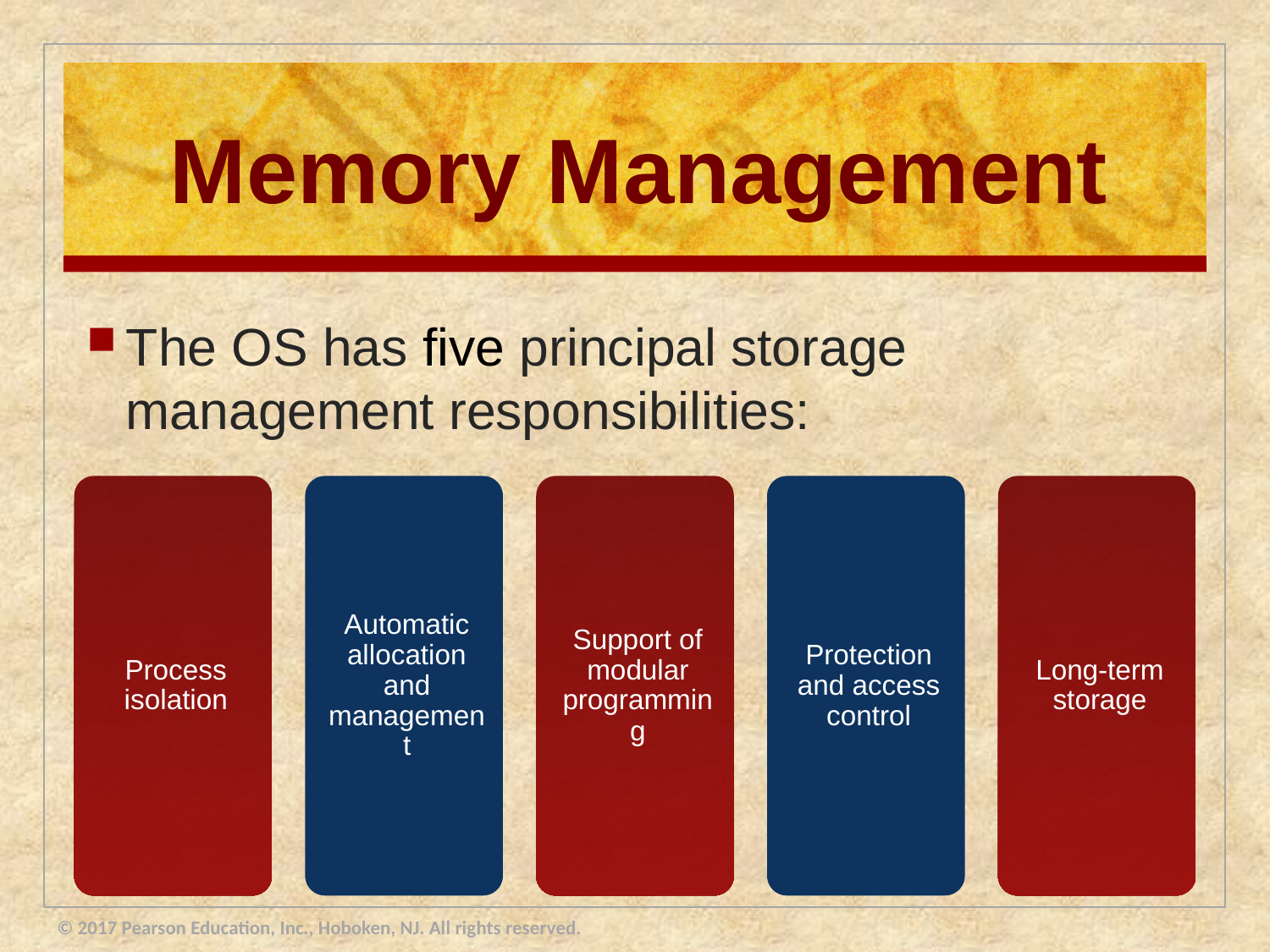

# Memory Management
The OS has five principal storage management responsibilities:

Process isolation
Automatic allocation and management
Support of modular programming
Protection and access control
Long-term storage
© 2017 Pearson Education, Inc., Hoboken, NJ. All rights reserved.